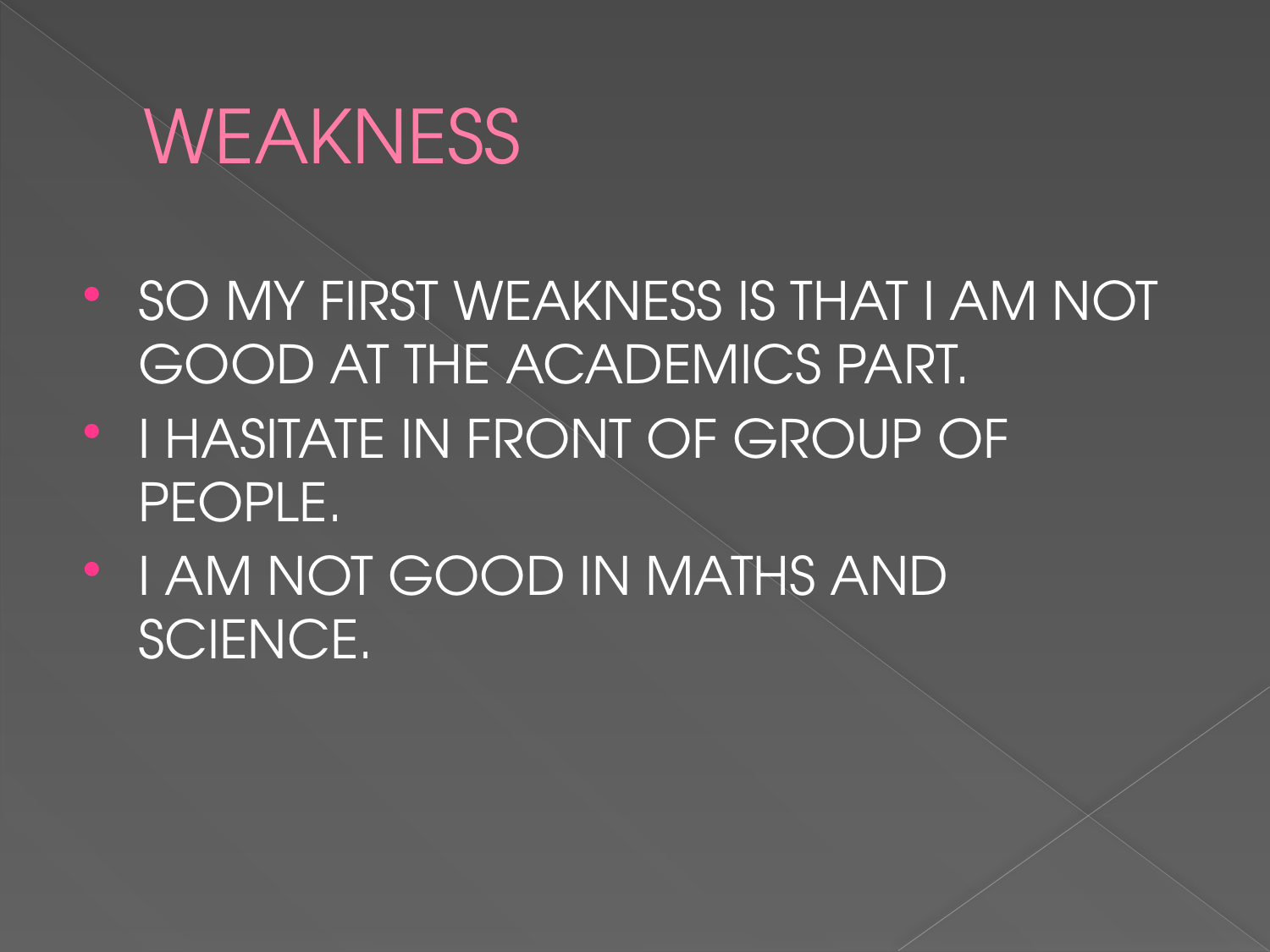

# WEAKNESS
SO MY FIRST WEAKNESS IS THAT I AM NOT GOOD AT THE ACADEMICS PART.
I HASITATE IN FRONT OF GROUP OF PEOPLE.
I AM NOT GOOD IN MATHS AND SCIENCE.